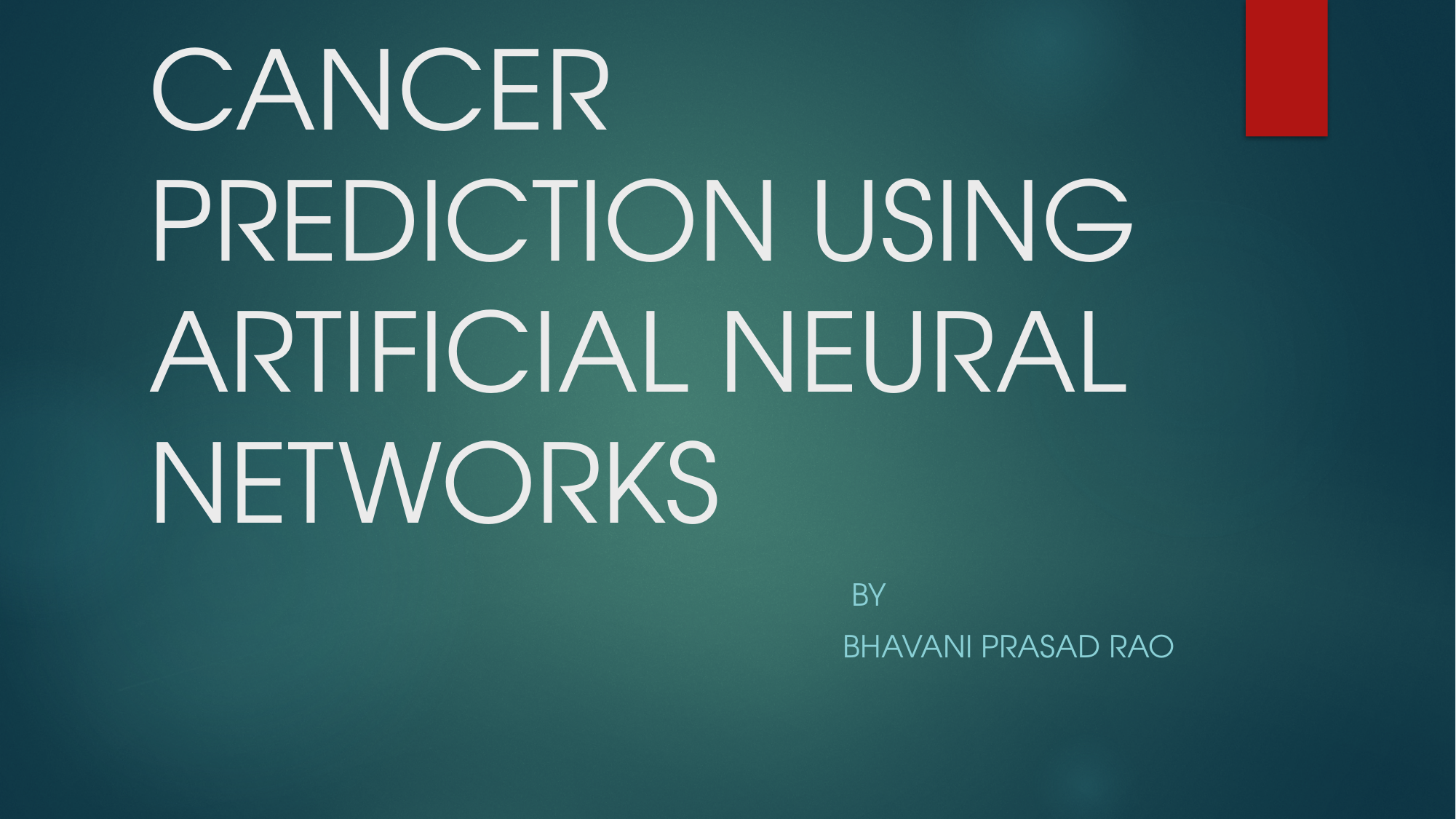

# CANCER PREDICTION USING ARTIFICIAL NEURAL NETWORKS
                                                                                    By
                                                                                   Bhavani prasad rao